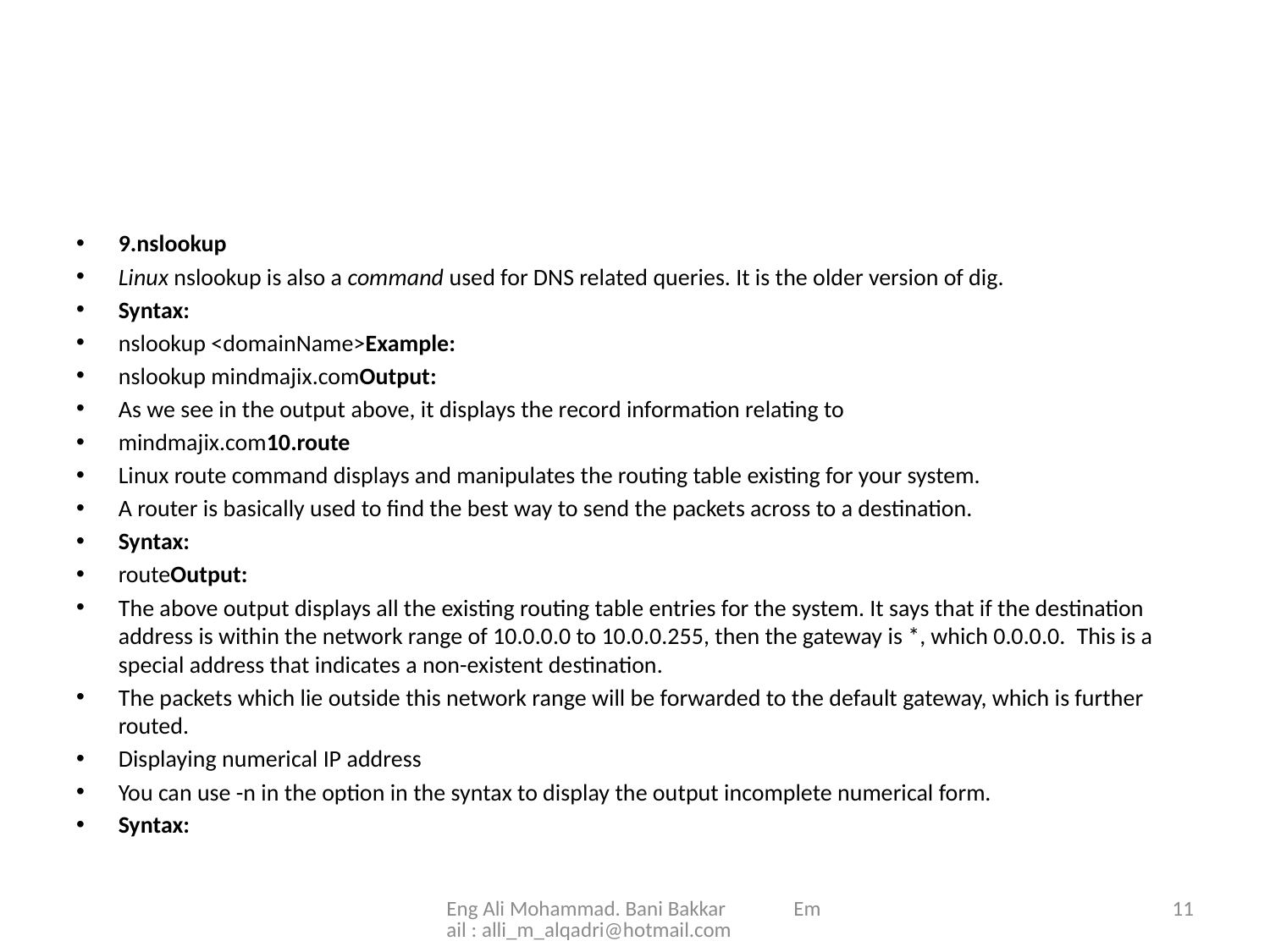

#
9.nslookup
Linux nslookup is also a command used for DNS related queries. It is the older version of dig.
Syntax:
nslookup <domainName>Example:
nslookup mindmajix.comOutput:
As we see in the output above, it displays the record information relating to
mindmajix.com10.route
Linux route command displays and manipulates the routing table existing for your system.
A router is basically used to find the best way to send the packets across to a destination.
Syntax:
routeOutput:
The above output displays all the existing routing table entries for the system. It says that if the destination address is within the network range of 10.0.0.0 to 10.0.0.255, then the gateway is *, which 0.0.0.0.  This is a special address that indicates a non-existent destination.
The packets which lie outside this network range will be forwarded to the default gateway, which is further routed.
Displaying numerical IP address
You can use -n in the option in the syntax to display the output incomplete numerical form.
Syntax:

Eng Ali Mohammad. Bani Bakkar              Email : alli_m_alqadri@hotmail.com
11